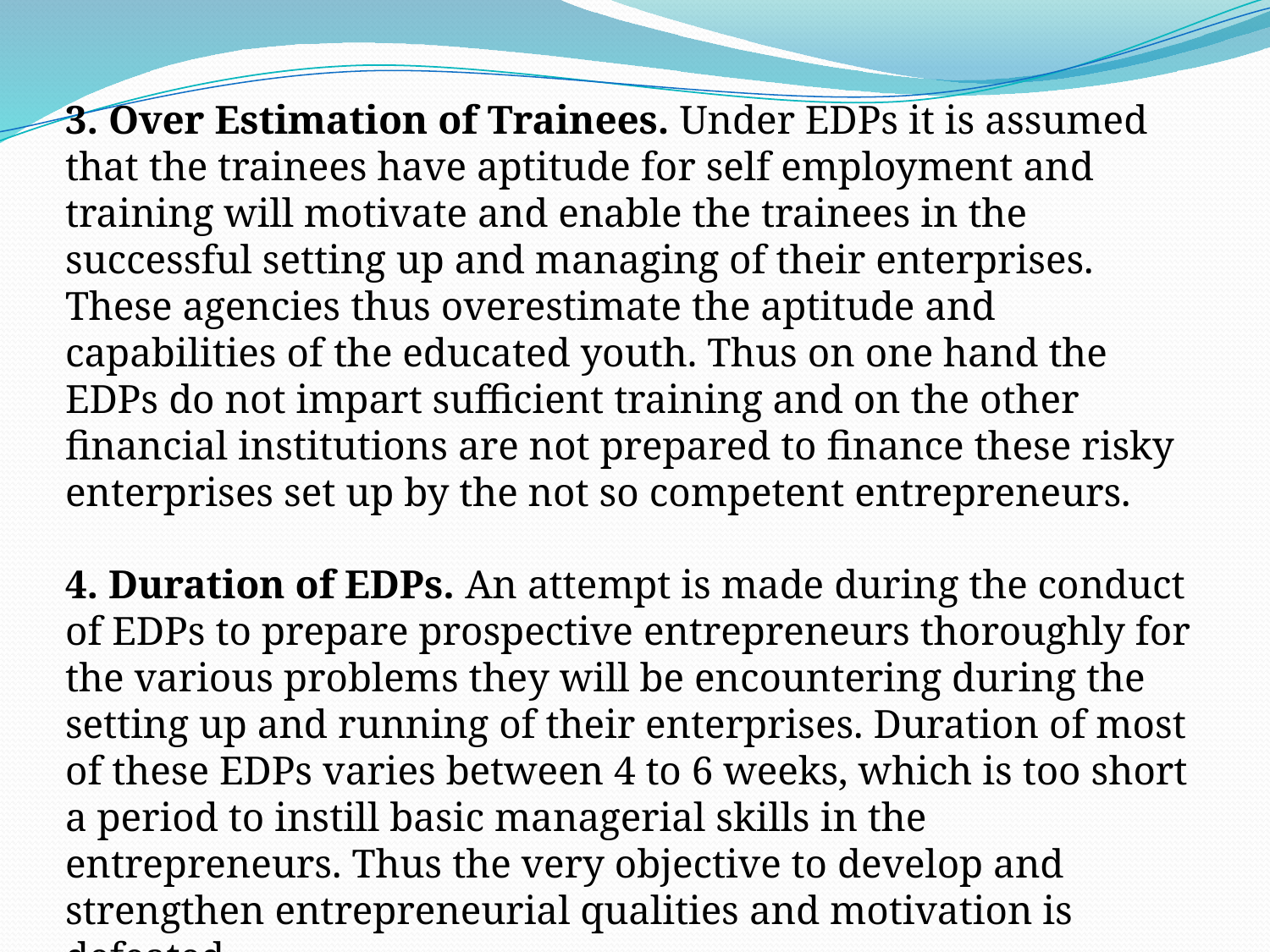

3. Over Estimation of Trainees. Under EDPs it is assumed that the trainees have aptitude for self employment and training will motivate and enable the trainees in the successful setting up and managing of their enterprises. These agencies thus overestimate the aptitude and capabilities of the educated youth. Thus on one hand the EDPs do not impart sufficient training and on the other financial institutions are not prepared to finance these risky enterprises set up by the not so competent entrepreneurs.
4. Duration of EDPs. An attempt is made during the conduct of EDPs to prepare prospective entrepreneurs thoroughly for the various problems they will be encountering during the setting up and running of their enterprises. Duration of most of these EDPs varies between 4 to 6 weeks, which is too short a period to instill basic managerial skills in the entrepreneurs. Thus the very objective to develop and strengthen entrepreneurial qualities and motivation is defeated.